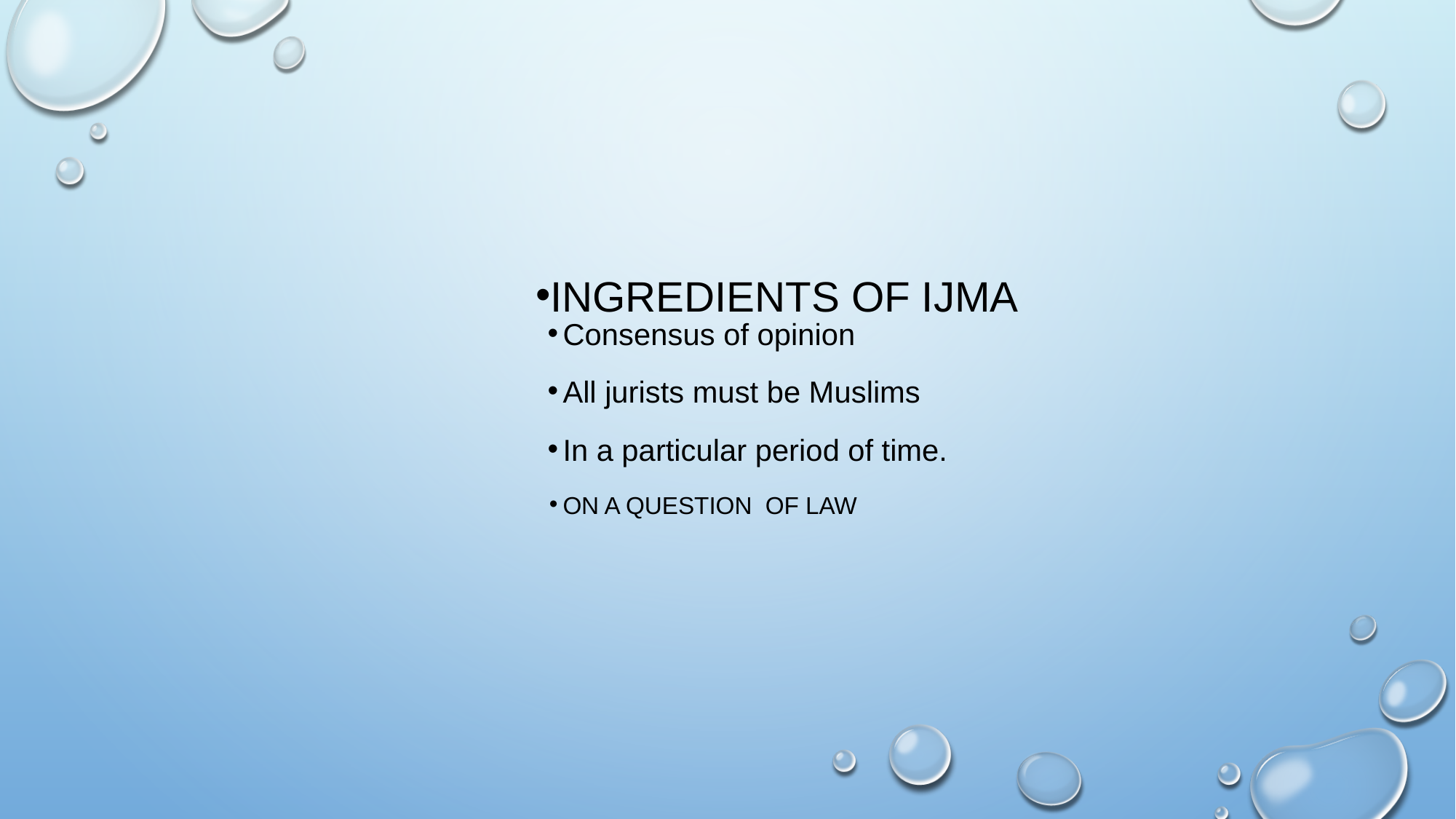

INGREDIENTS OF IJMA
Consensus of opinion

All jurists must be Muslims

In a particular period of time.

ON A QUESTION  OF LAW

#